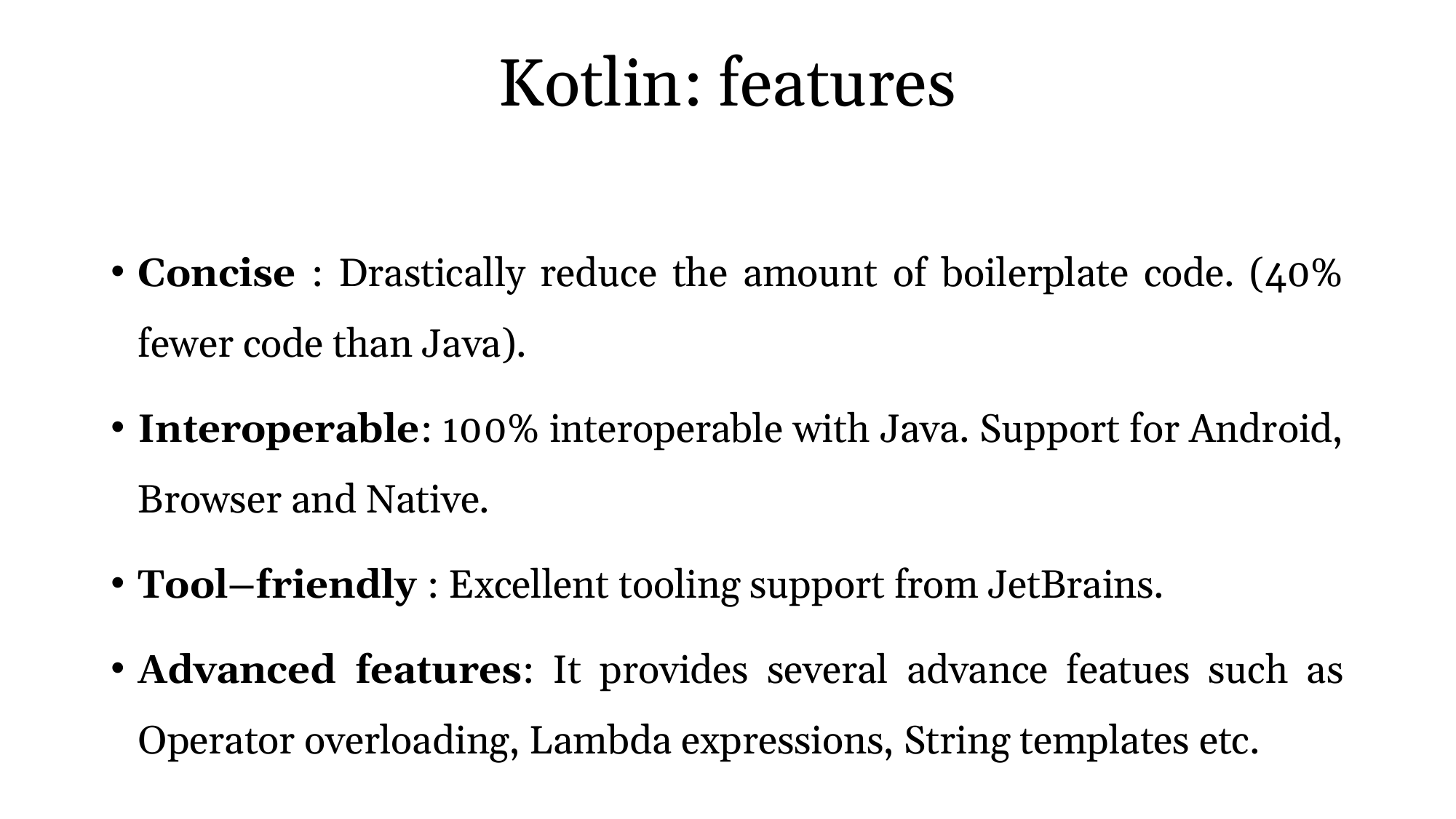

# Kotlin: features
Concise : Drastically reduce the amount of boilerplate code. (40% fewer code than Java).
Interoperable: 100% interoperable with Java. Support for Android, Browser and Native.
Tool–friendly : Excellent tooling support from JetBrains.
Advanced features: It provides several advance featues such as Operator overloading, Lambda expressions, String templates etc.